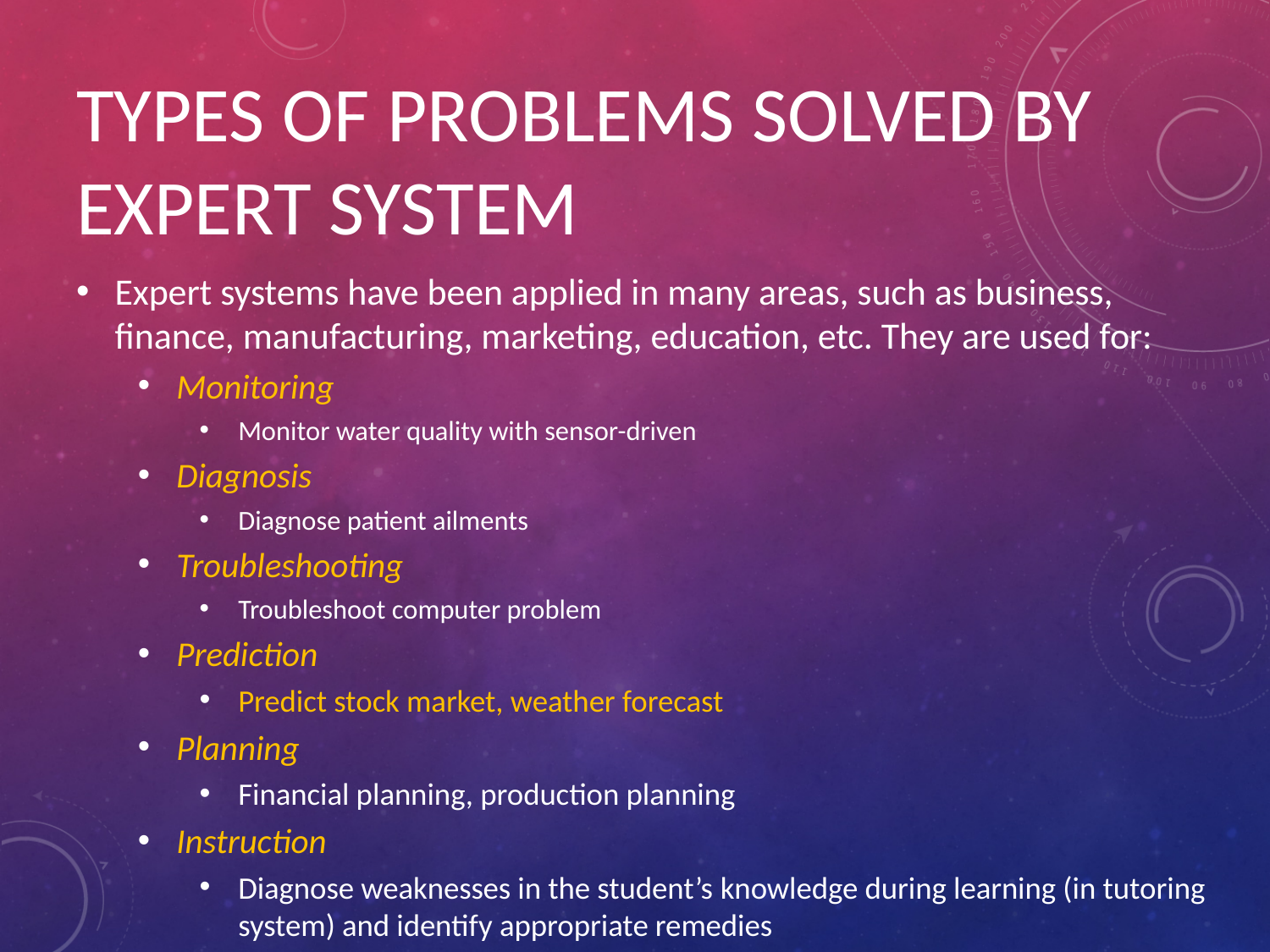

# Types of problems solved by expert system
Expert systems have been applied in many areas, such as business, finance, manufacturing, marketing, education, etc. They are used for:
Monitoring
Monitor water quality with sensor-driven
Diagnosis
Diagnose patient ailments
Troubleshooting
Troubleshoot computer problem
Prediction
Predict stock market, weather forecast
Planning
Financial planning, production planning
Instruction
Diagnose weaknesses in the student’s knowledge during learning (in tutoring system) and identify appropriate remedies